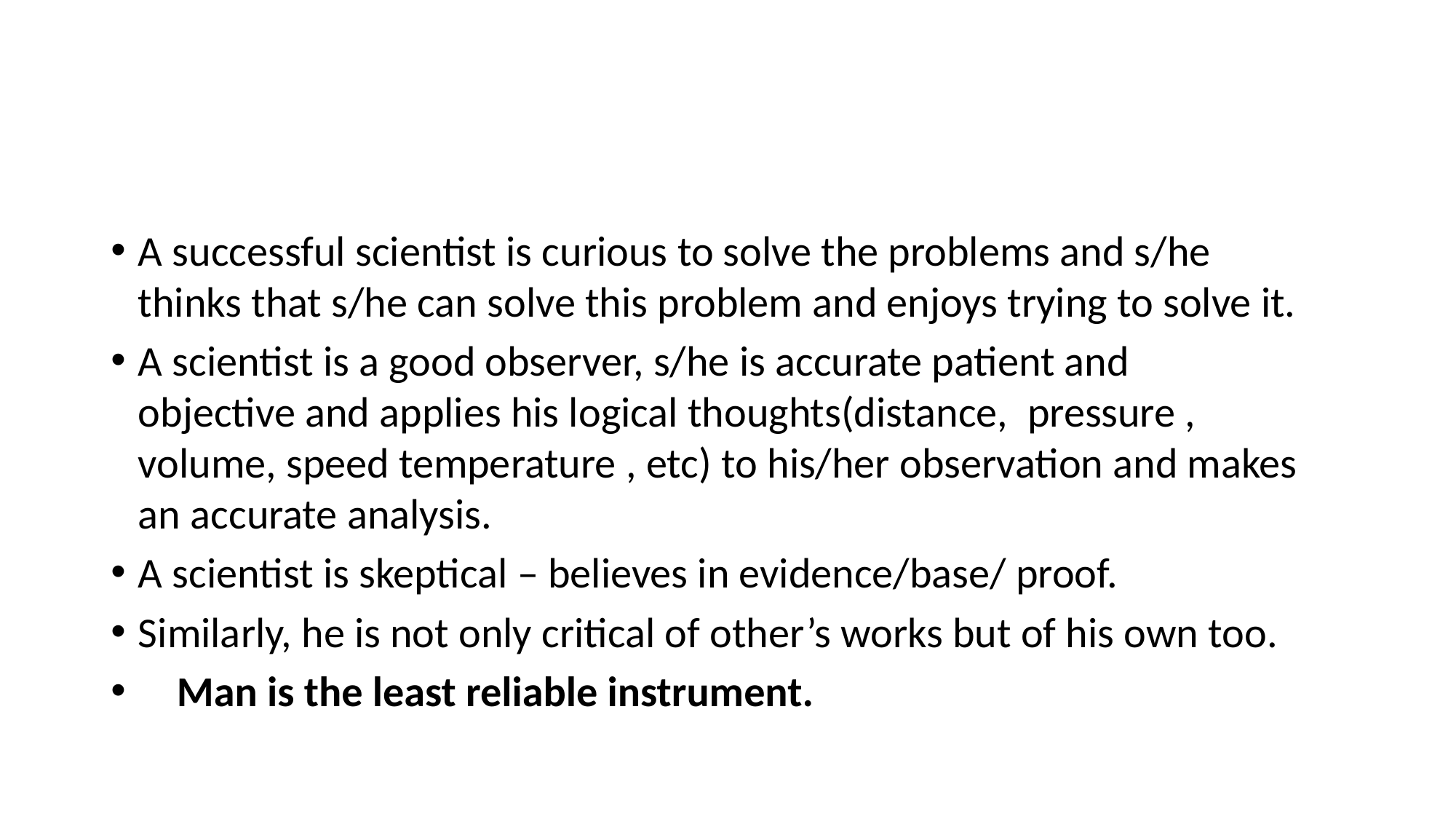

#
A successful scientist is curious to solve the problems and s/he thinks that s/he can solve this problem and enjoys trying to solve it.
A scientist is a good observer, s/he is accurate patient and objective and applies his logical thoughts(distance,  pressure , volume, speed temperature , etc) to his/her observation and makes an accurate analysis.
A scientist is skeptical – believes in evidence/base/ proof.
Similarly, he is not only critical of other’s works but of his own too.
    Man is the least reliable instrument.